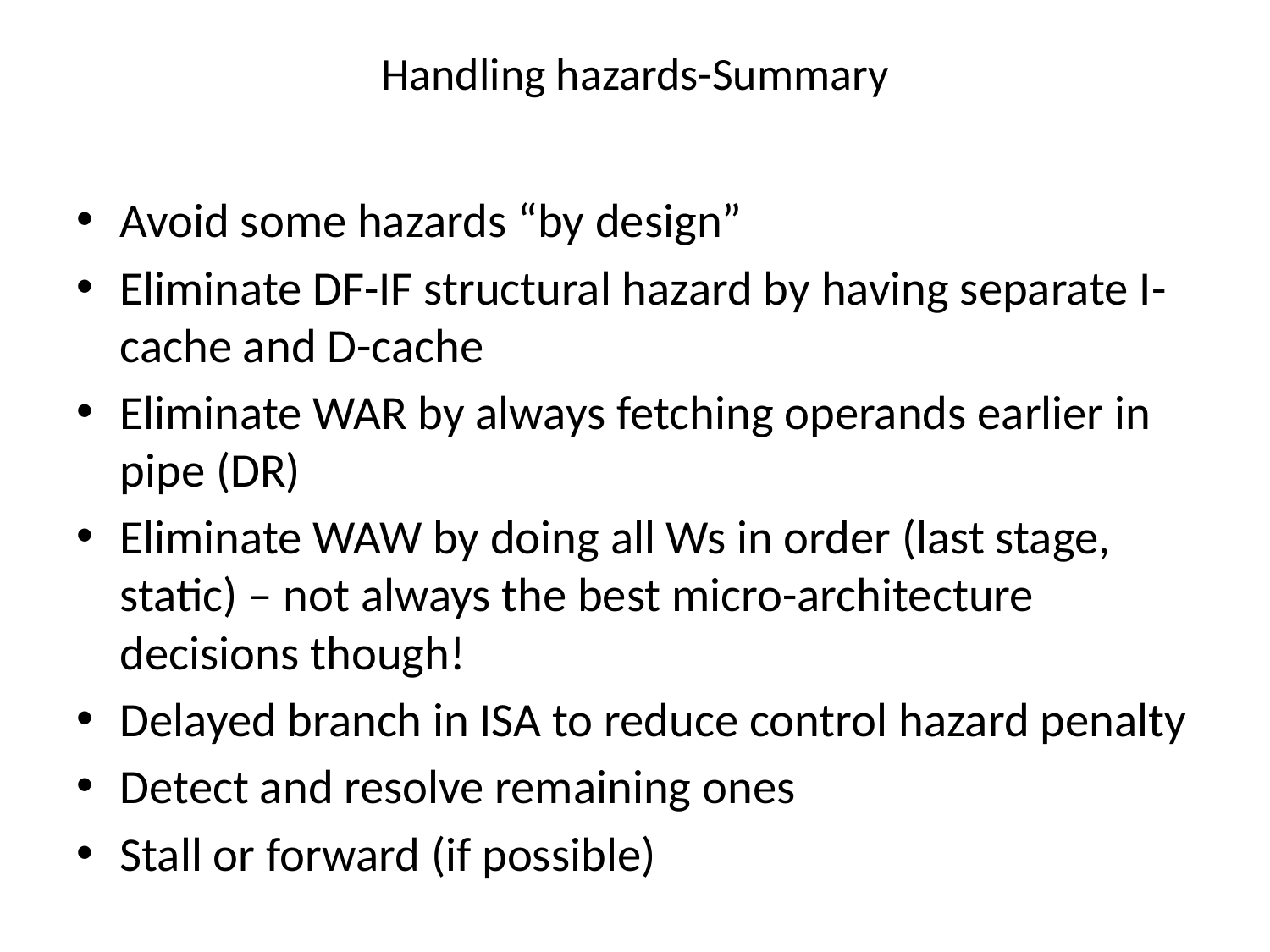

# Handling hazards-Summary

Avoid some hazards “by design”
Eliminate DF-IF structural hazard by having separate I-cache and D-cache
Eliminate WAR by always fetching operands earlier in pipe (DR)
Eliminate WAW by doing all Ws in order (last stage, static) – not always the best micro-architecture decisions though!
Delayed branch in ISA to reduce control hazard penalty
Detect and resolve remaining ones
Stall or forward (if possible)